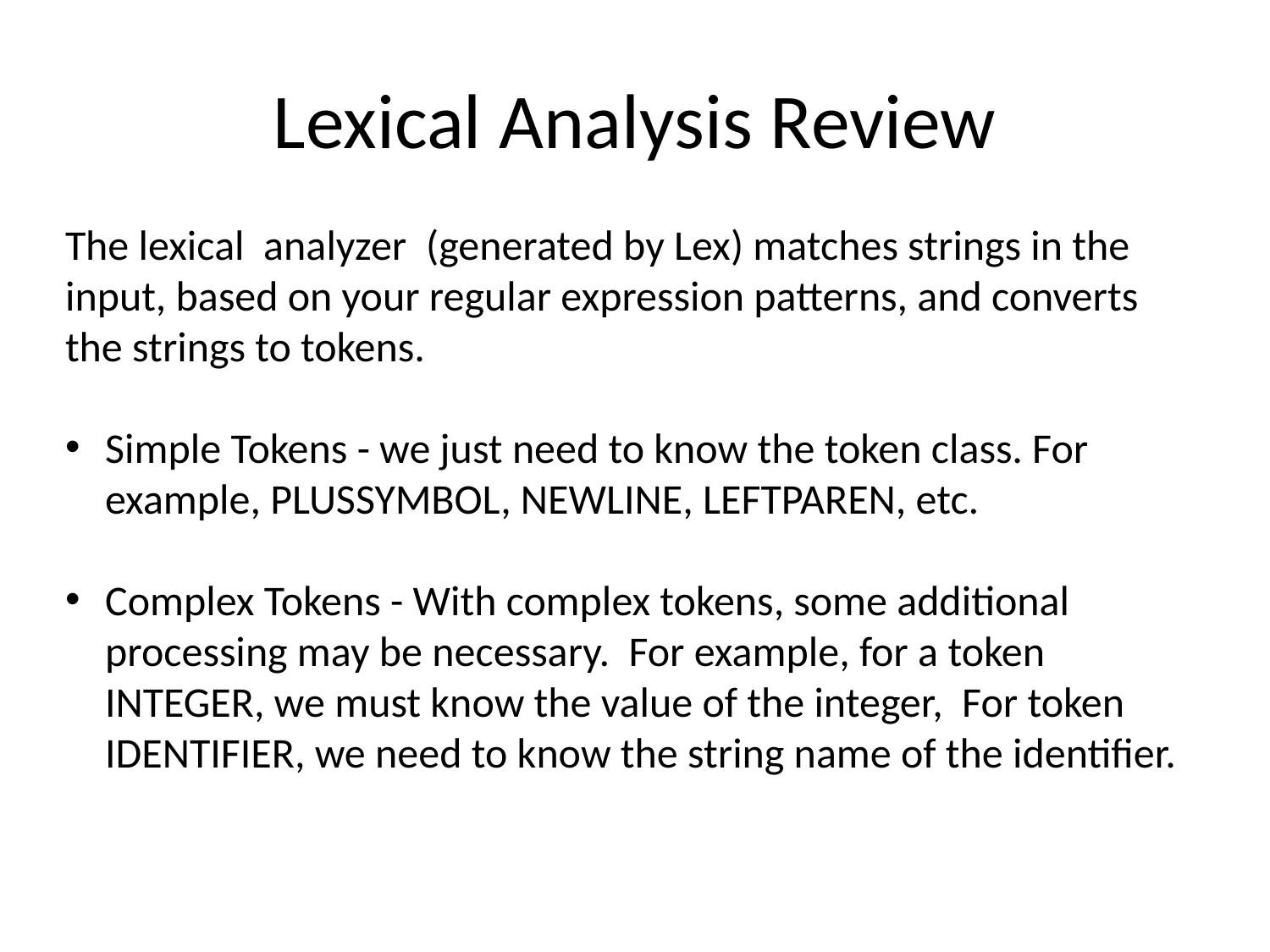

# Lexical Analysis Review
The lexical  analyzer  (generated by Lex) matches strings in the input, based on your regular expression patterns, and converts  the strings to tokens.

Simple Tokens - we just need to know the token class. For example, PLUSSYMBOL, NEWLINE, LEFTPAREN, etc.

Complex Tokens - With complex tokens, some additional processing may be necessary.  For example, for a token INTEGER, we must know the value of the integer,  For token IDENTIFIER, we need to know the string name of the identifier.